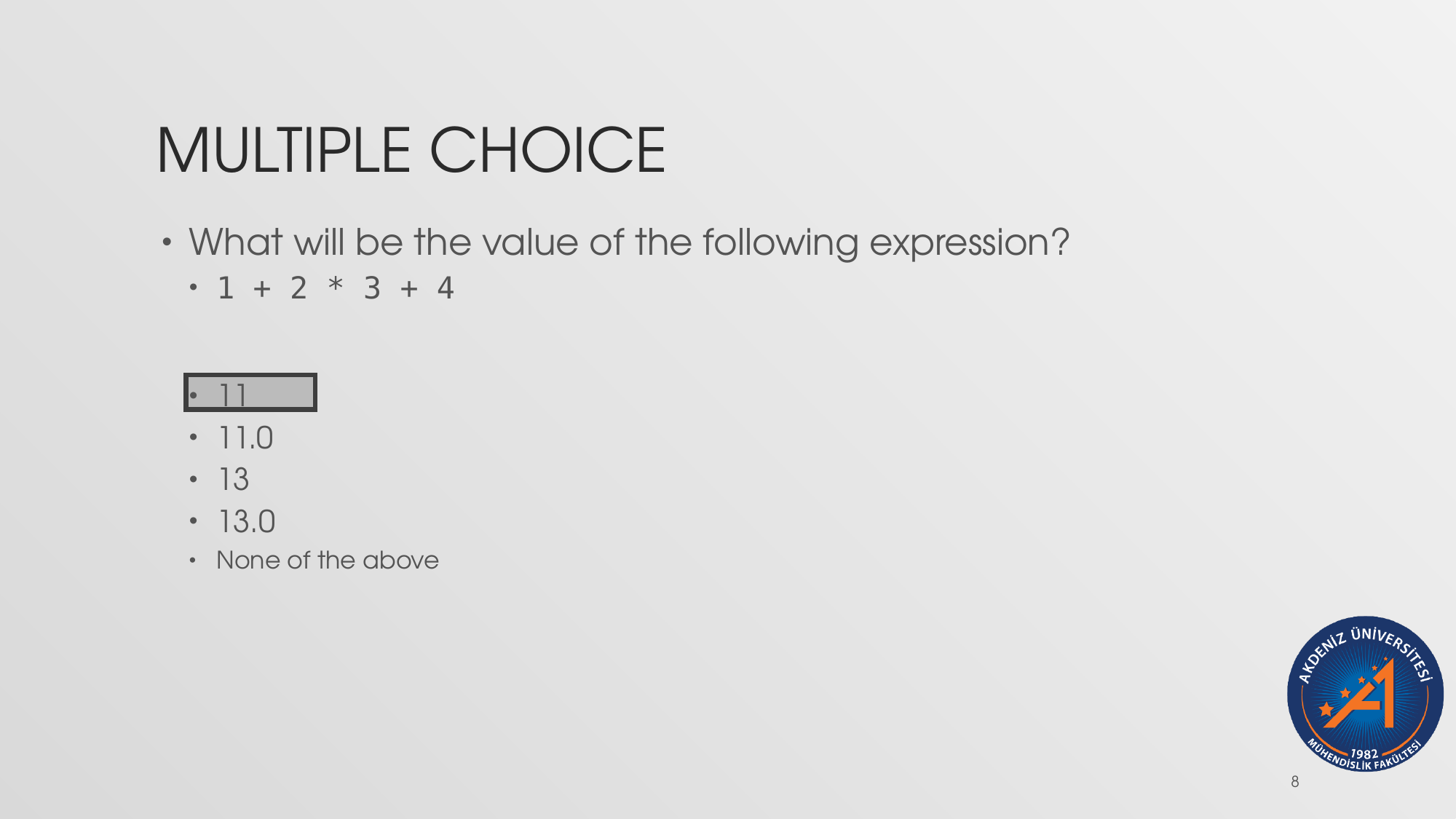

# Multiple choice
What will be the value of the following expression?
1 + 2 * 3 + 4

11
11.0
13
13.0
None of the above

8